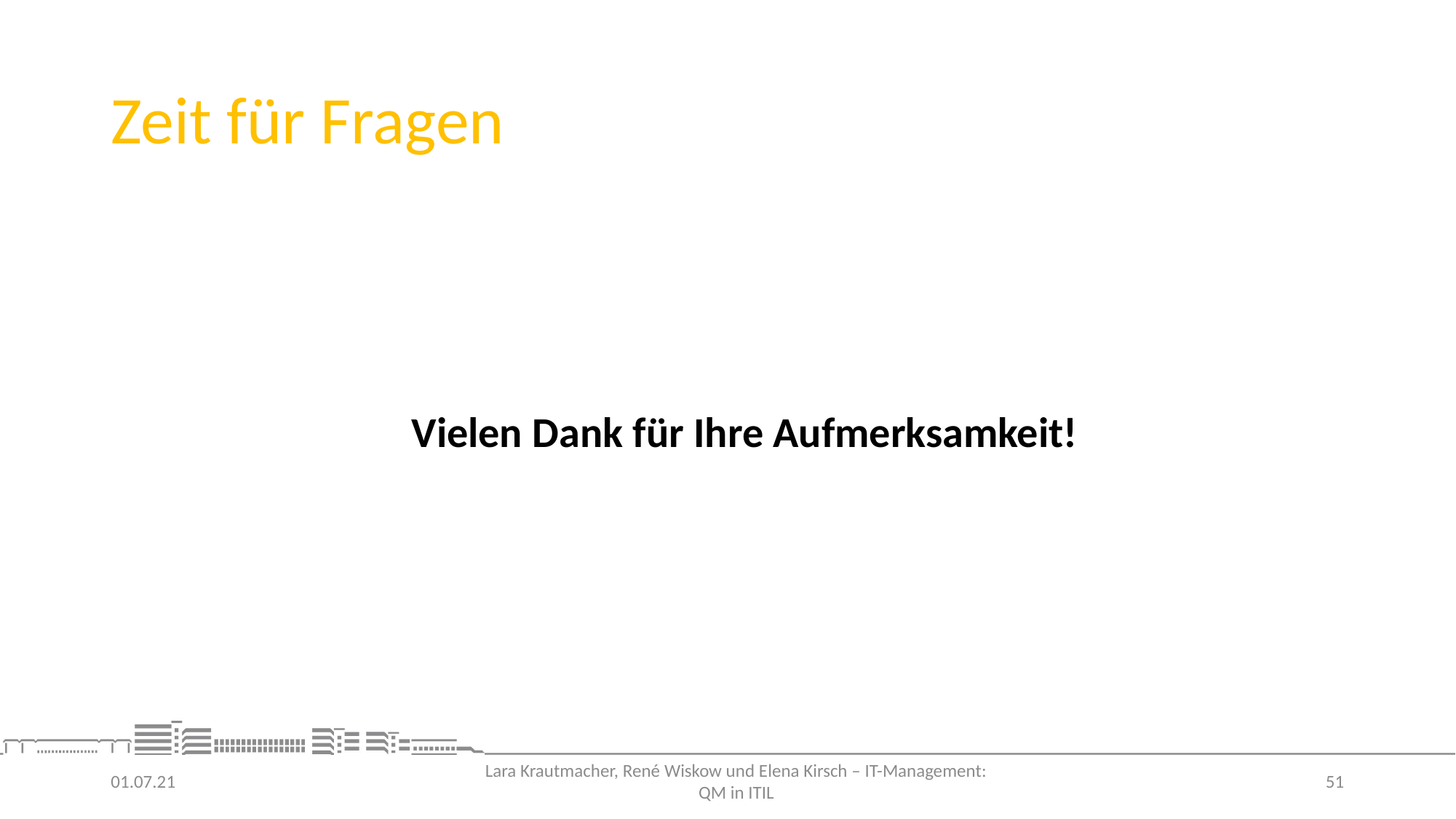

# Zeit für Fragen

Vielen Dank für Ihre Aufmerksamkeit!

01.07.21
51